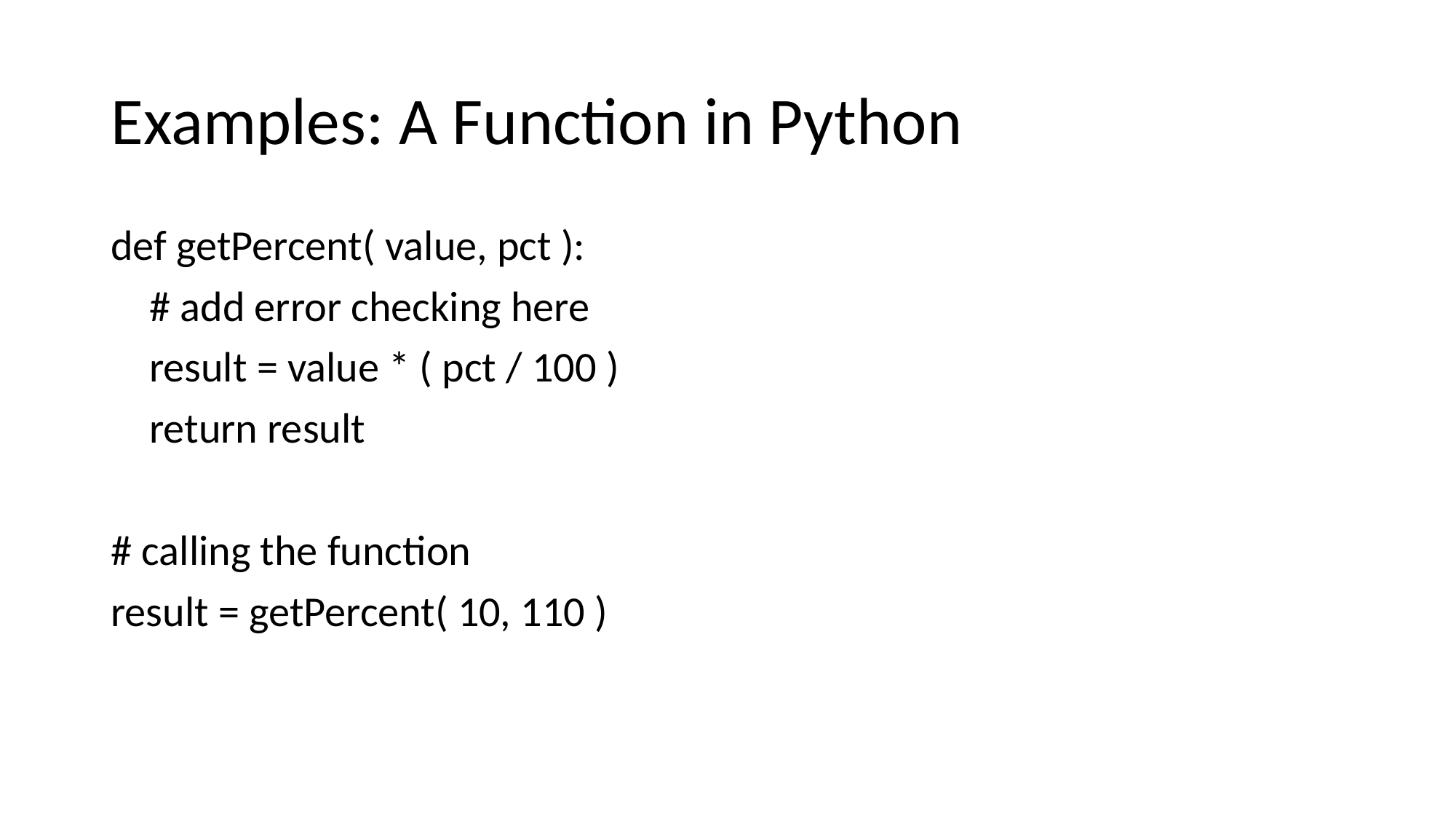

# Examples: A Function in Python
def getPercent( value, pct ):
    # add error checking here
    result = value * ( pct / 100 )
    return result

# calling the function
result = getPercent( 10, 110 )